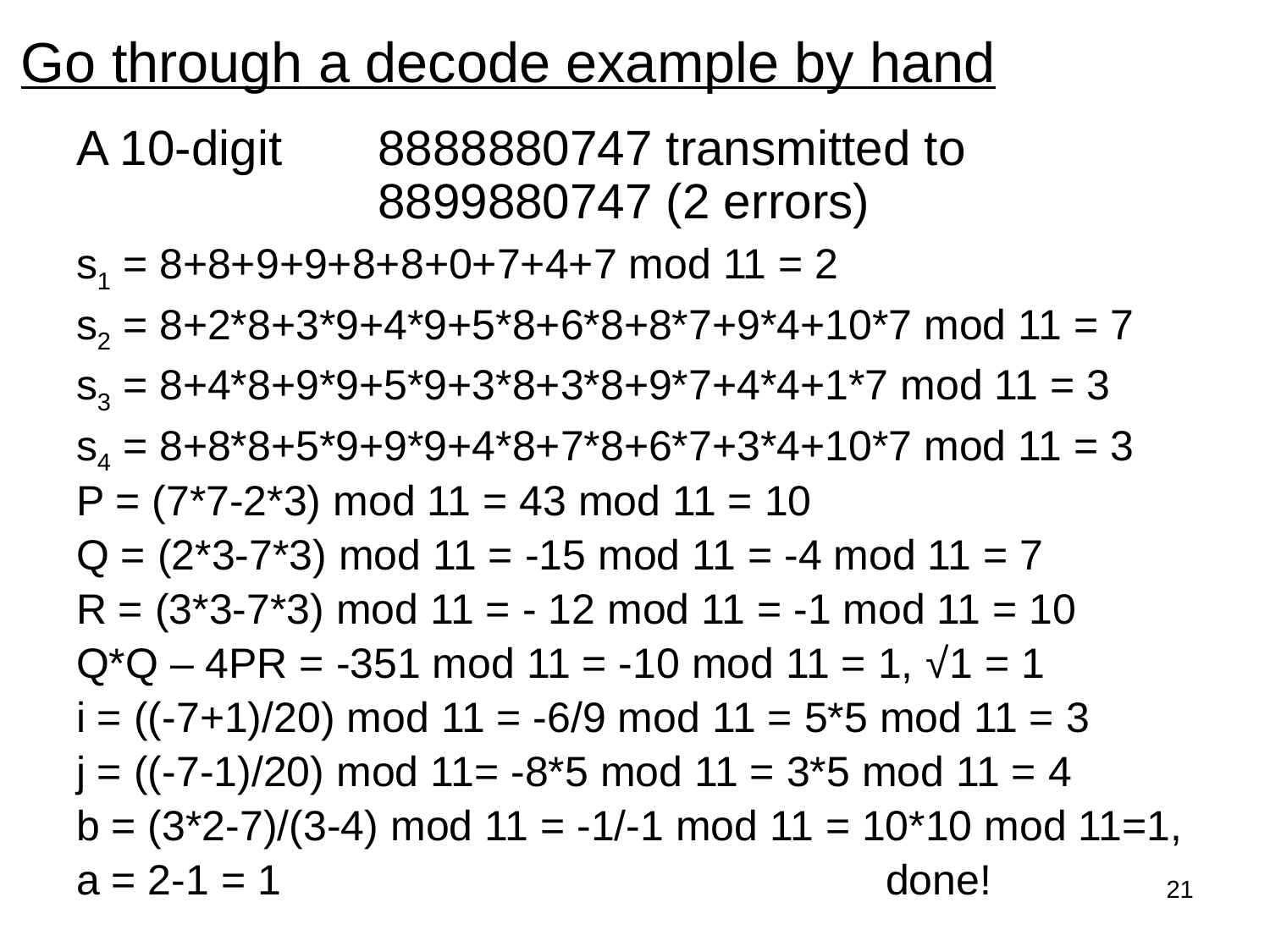

# Go through a decode example by hand
A 10-digit 	8888880747 transmitted to 				8899880747 (2 errors)
s1 = 8+8+9+9+8+8+0+7+4+7 mod 11 = 2
s2 = 8+2*8+3*9+4*9+5*8+6*8+8*7+9*4+10*7 mod 11 = 7
s3 = 8+4*8+9*9+5*9+3*8+3*8+9*7+4*4+1*7 mod 11 = 3
s4 = 8+8*8+5*9+9*9+4*8+7*8+6*7+3*4+10*7 mod 11 = 3
P = (7*7-2*3) mod 11 = 43 mod 11 = 10
Q = (2*3-7*3) mod 11 = -15 mod 11 = -4 mod 11 = 7
R = (3*3-7*3) mod 11 = - 12 mod 11 = -1 mod 11 = 10
Q*Q – 4PR = -351 mod 11 = -10 mod 11 = 1, √1 = 1
i = ((-7+1)/20) mod 11 = -6/9 mod 11 = 5*5 mod 11 = 3
j = ((-7-1)/20) mod 11= -8*5 mod 11 = 3*5 mod 11 = 4
b = (3*2-7)/(3-4) mod 11 = -1/-1 mod 11 = 10*10 mod 11=1,
a = 2-1 = 1     					done!
21